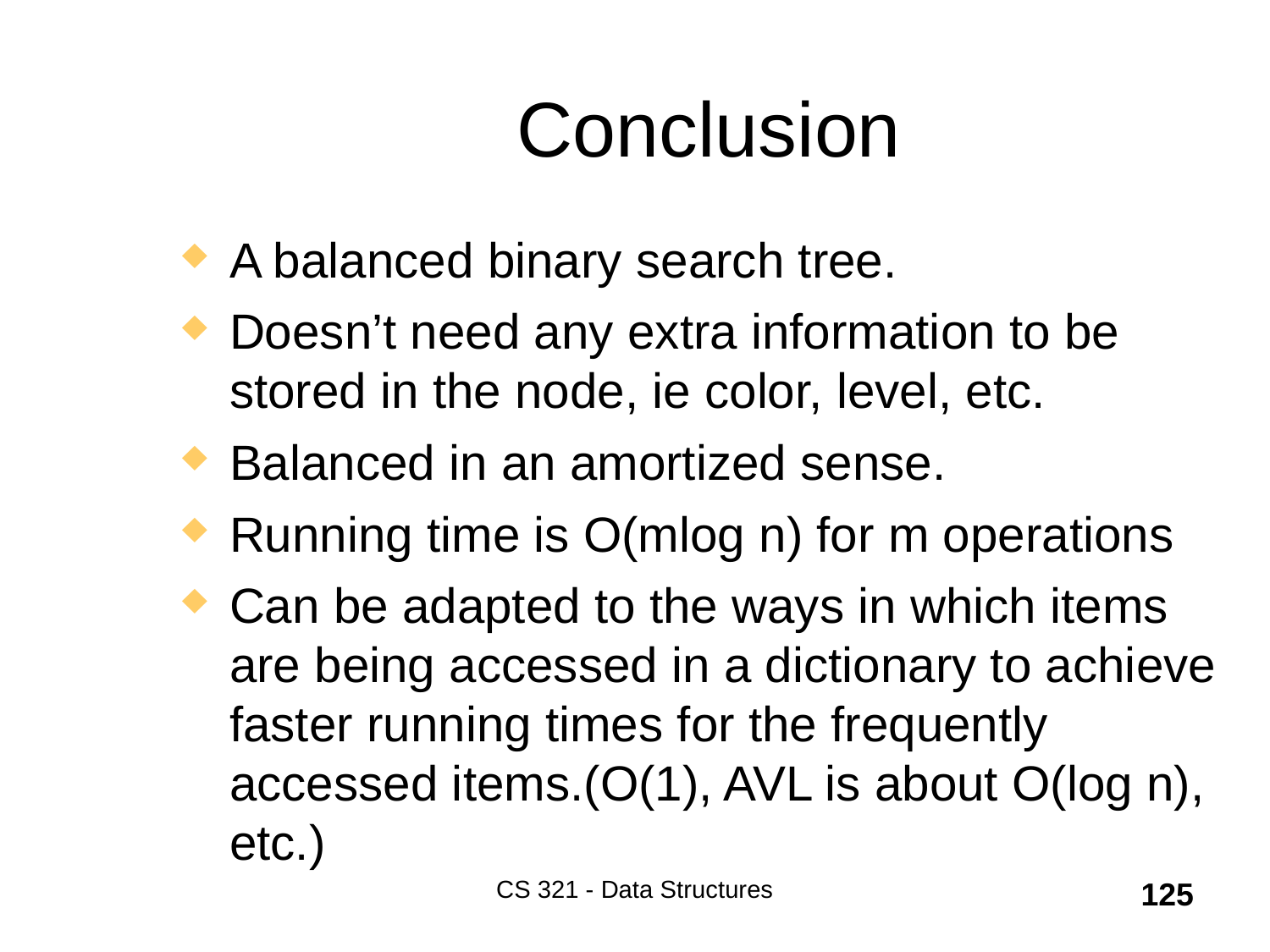

Conclusion
A balanced binary search tree.
Doesn’t need any extra information to be stored in the node, ie color, level, etc.
Balanced in an amortized sense.
Running time is O(mlog n) for m operations
Can be adapted to the ways in which items are being accessed in a dictionary to achieve faster running times for the frequently accessed items.(O(1), AVL is about O(log n), etc.)
CS 321 - Data Structures
125